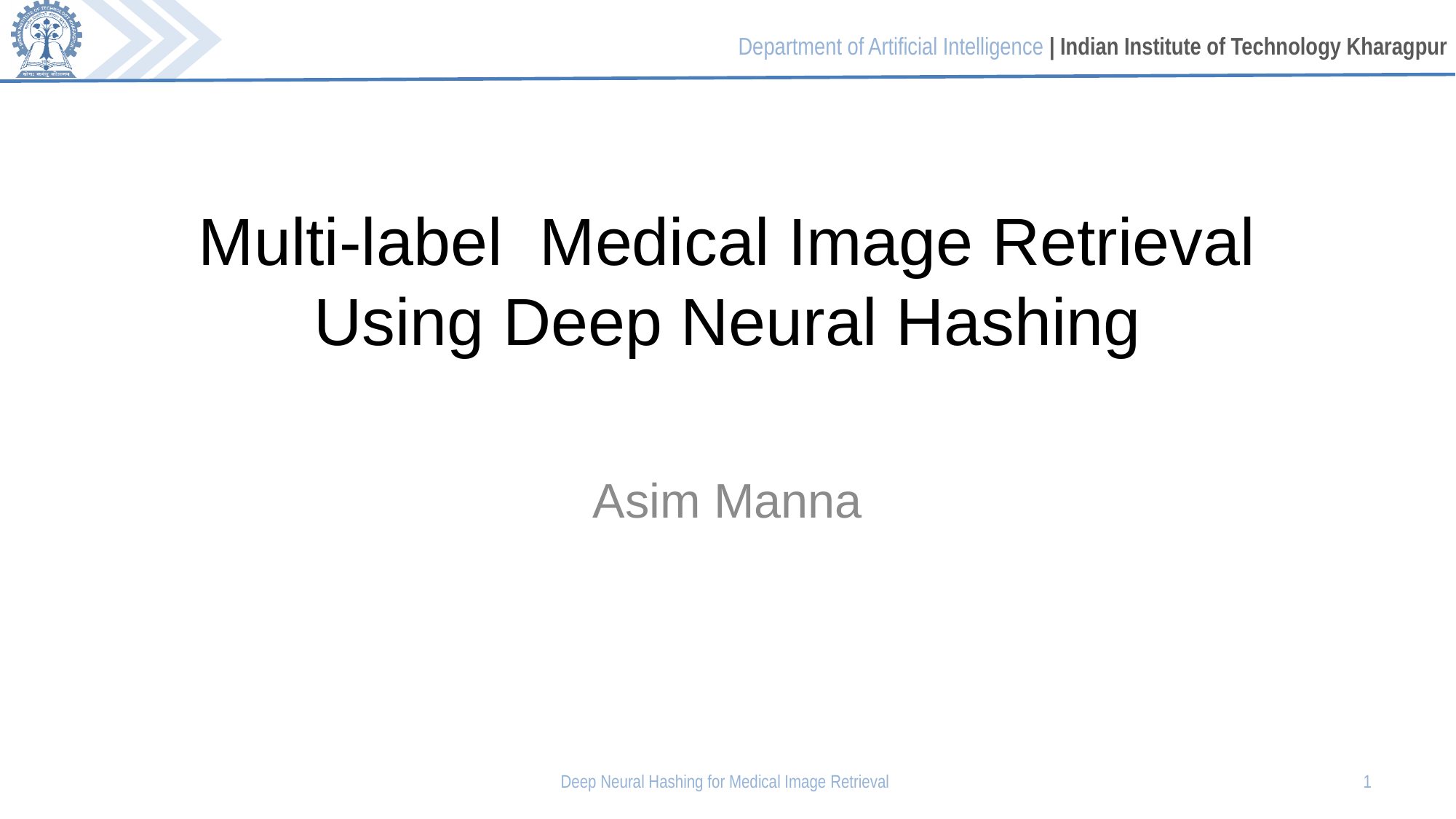

# Multi-label  Medical Image Retrieval Using Deep Neural Hashing
Asim Manna
Deep Neural Hashing for Medical Image Retrieval
1